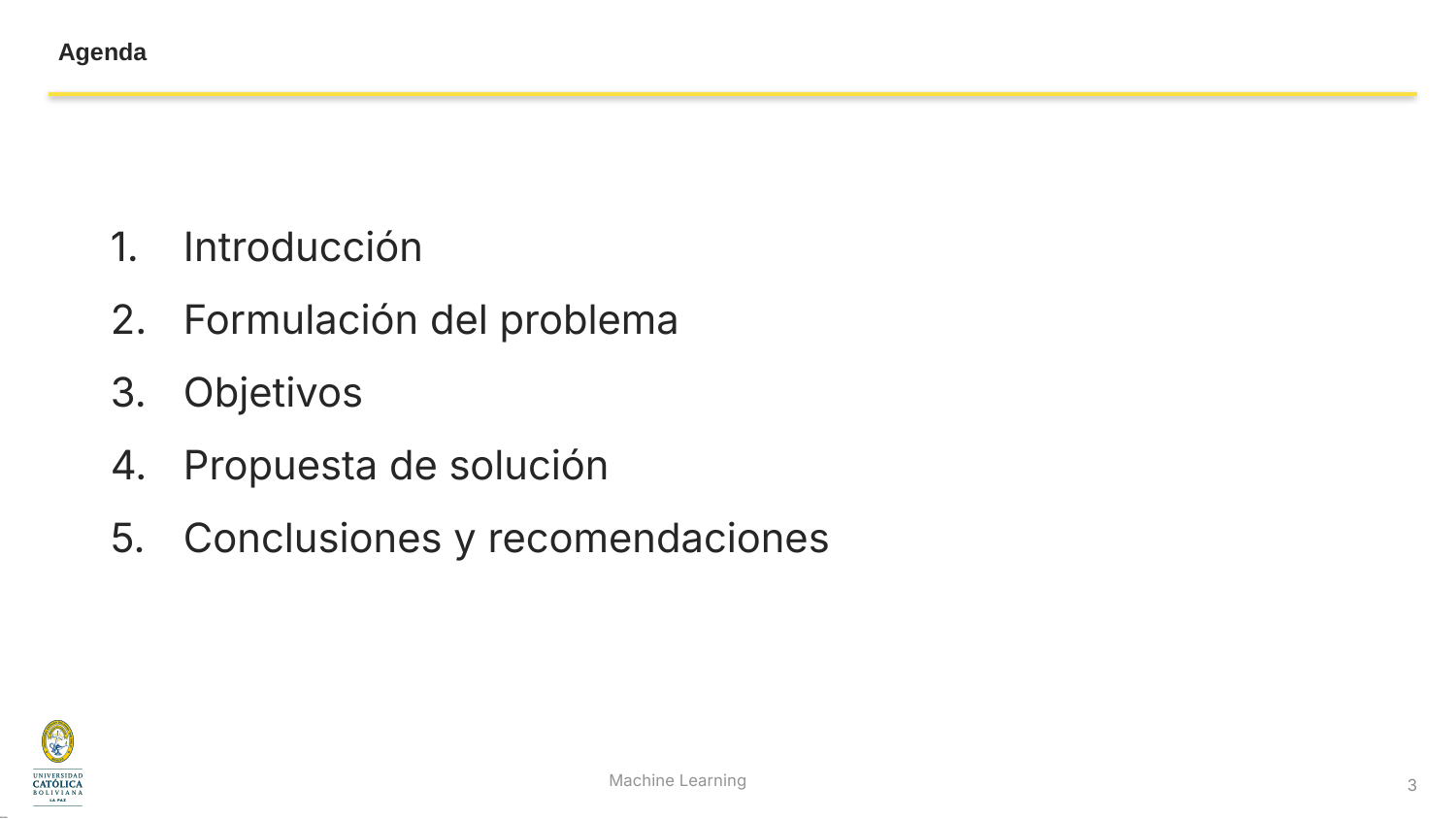

Agenda

Introducción
Formulación del problema
Objetivos
Propuesta de solución
Conclusiones y recomendaciones
3